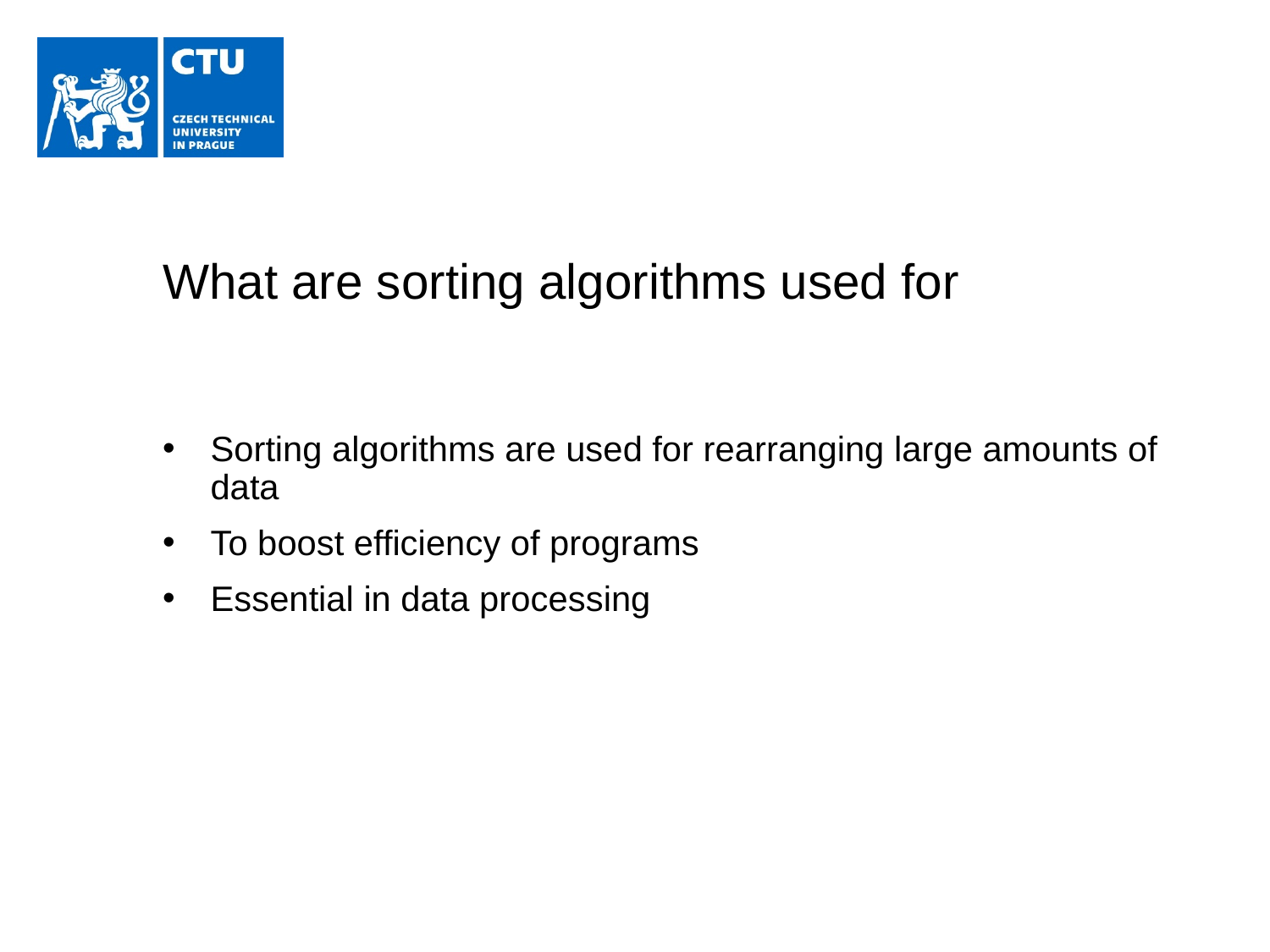

# What are sorting algorithms used for
Sorting algorithms are used for rearranging large amounts of data
To boost efficiency of programs
Essential in data processing